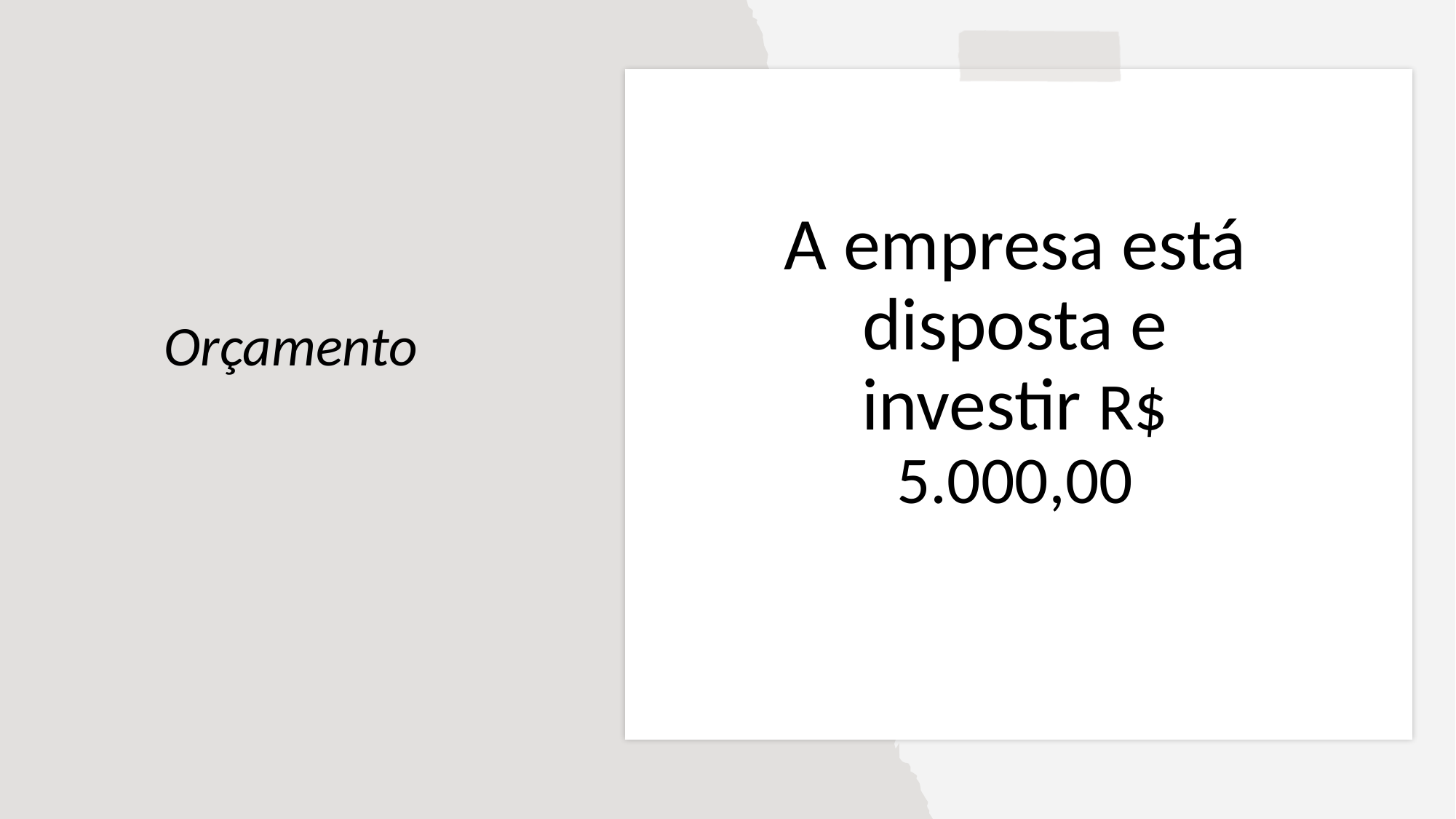

# A empresa está disposta e investir R$ 5.000,00
Orçamento